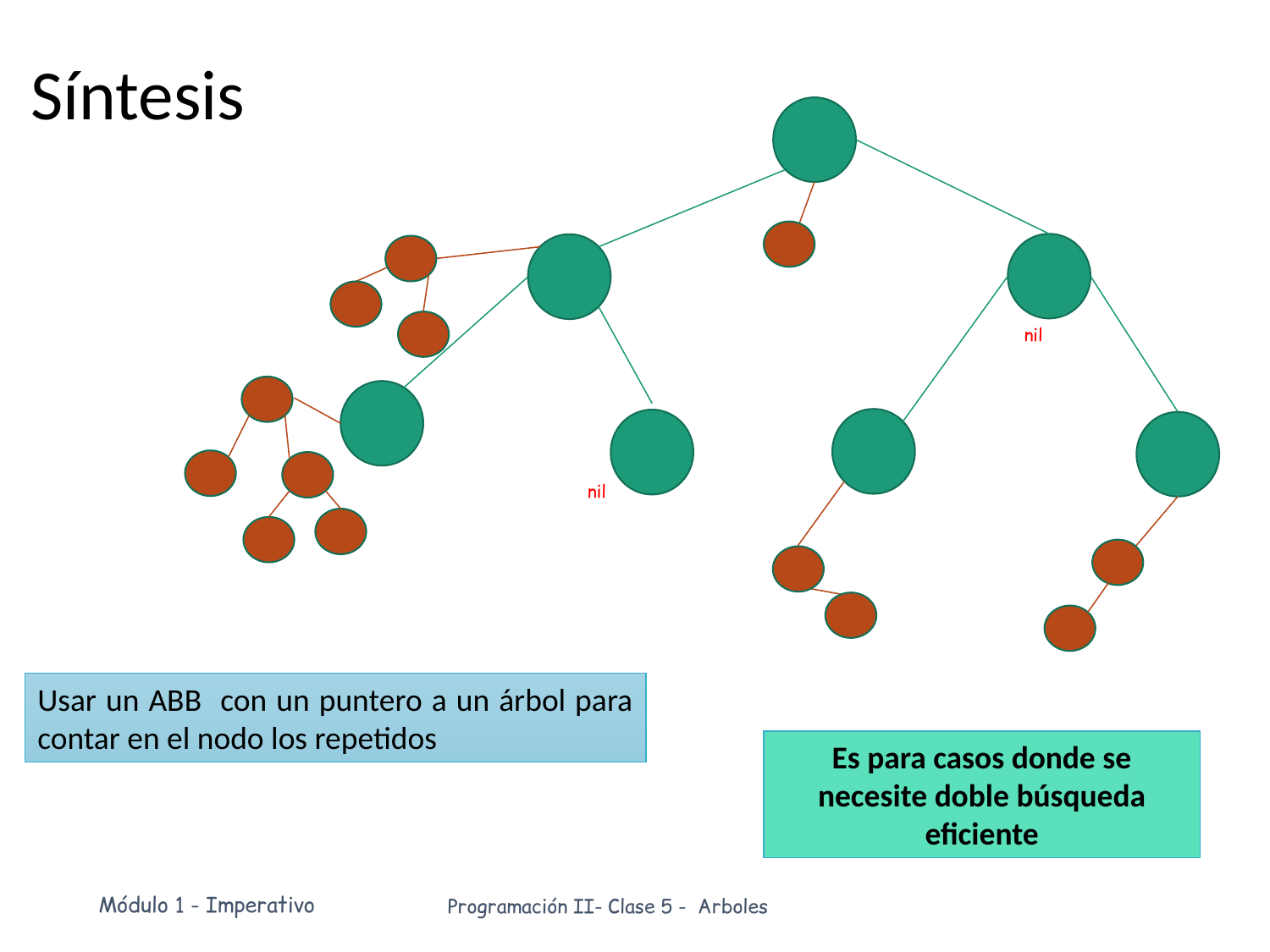

# Síntesis

nil

nil

Usar un ABB  con un puntero a un árbol para contar en el nodo los repetidos
Es para casos donde se necesite doble búsqueda eficiente